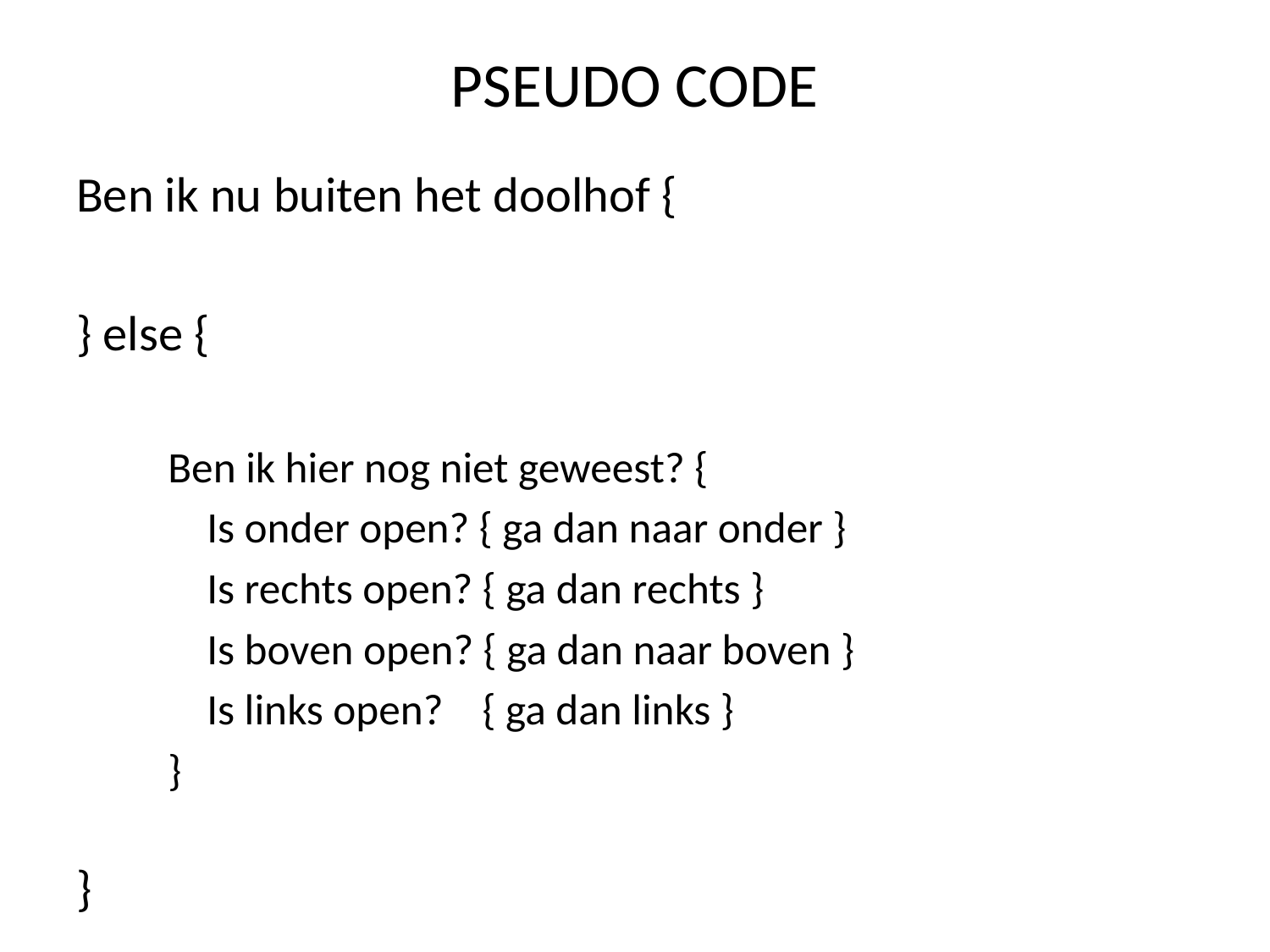

# PSEUDO CODE
Ben ik nu buiten het doolhof {
    heb ik wel meer dan één stap gezet?
} else {

    Ben ik hier nog niet geweest? {
        Is onder open? { ga dan naar onder }
        Is rechts open? { ga dan rechts }
        Is boven open? { ga dan naar boven }
        Is links open?    { ga dan links }
    }
6. als het antwoord gevonden is dan hoort dit vakje bi!
}